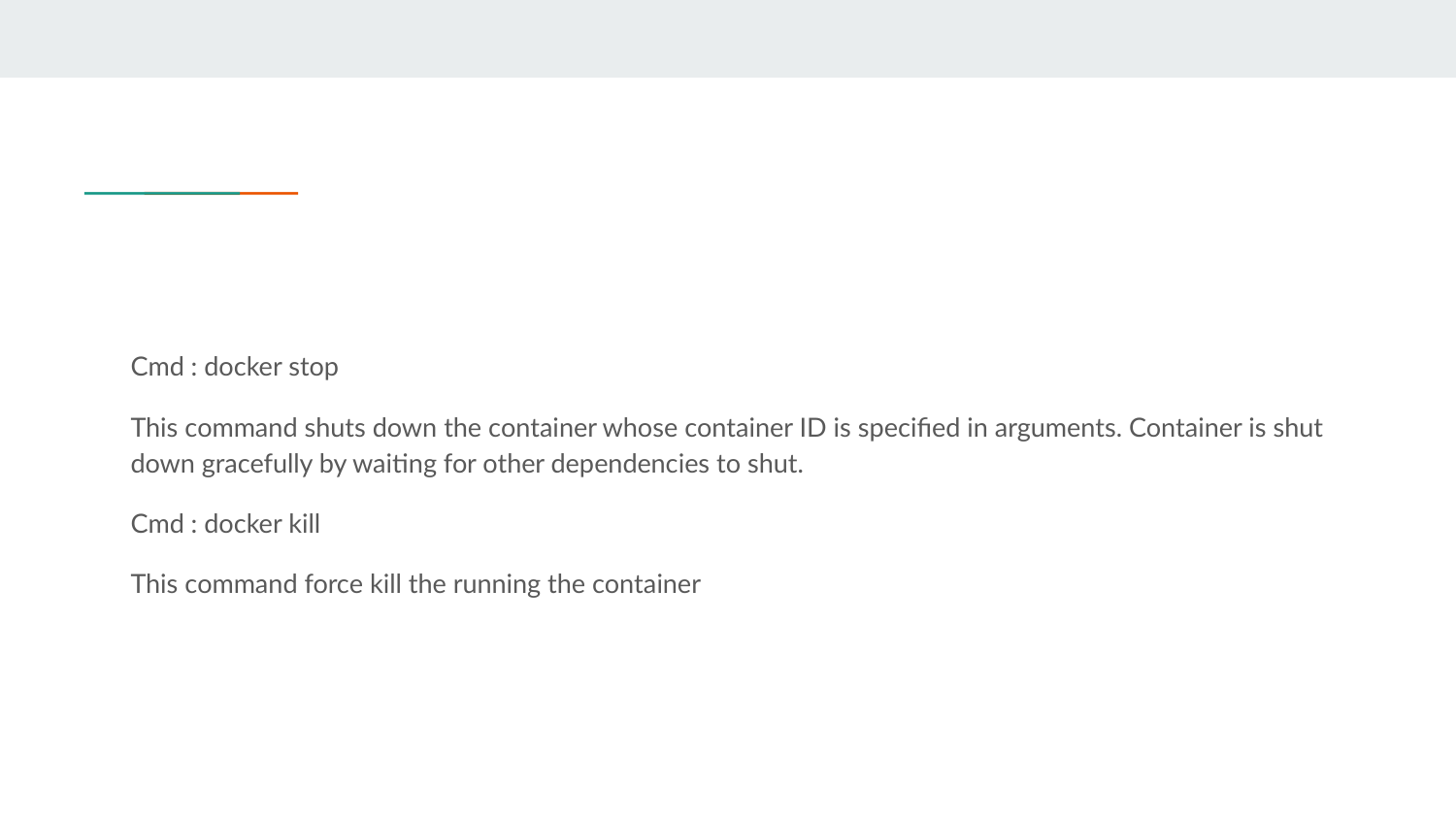

#
Cmd : docker stop
This command shuts down the container whose container ID is specified in arguments. Container is shut down gracefully by waiting for other dependencies to shut.
Cmd : docker kill
This command force kill the running the container